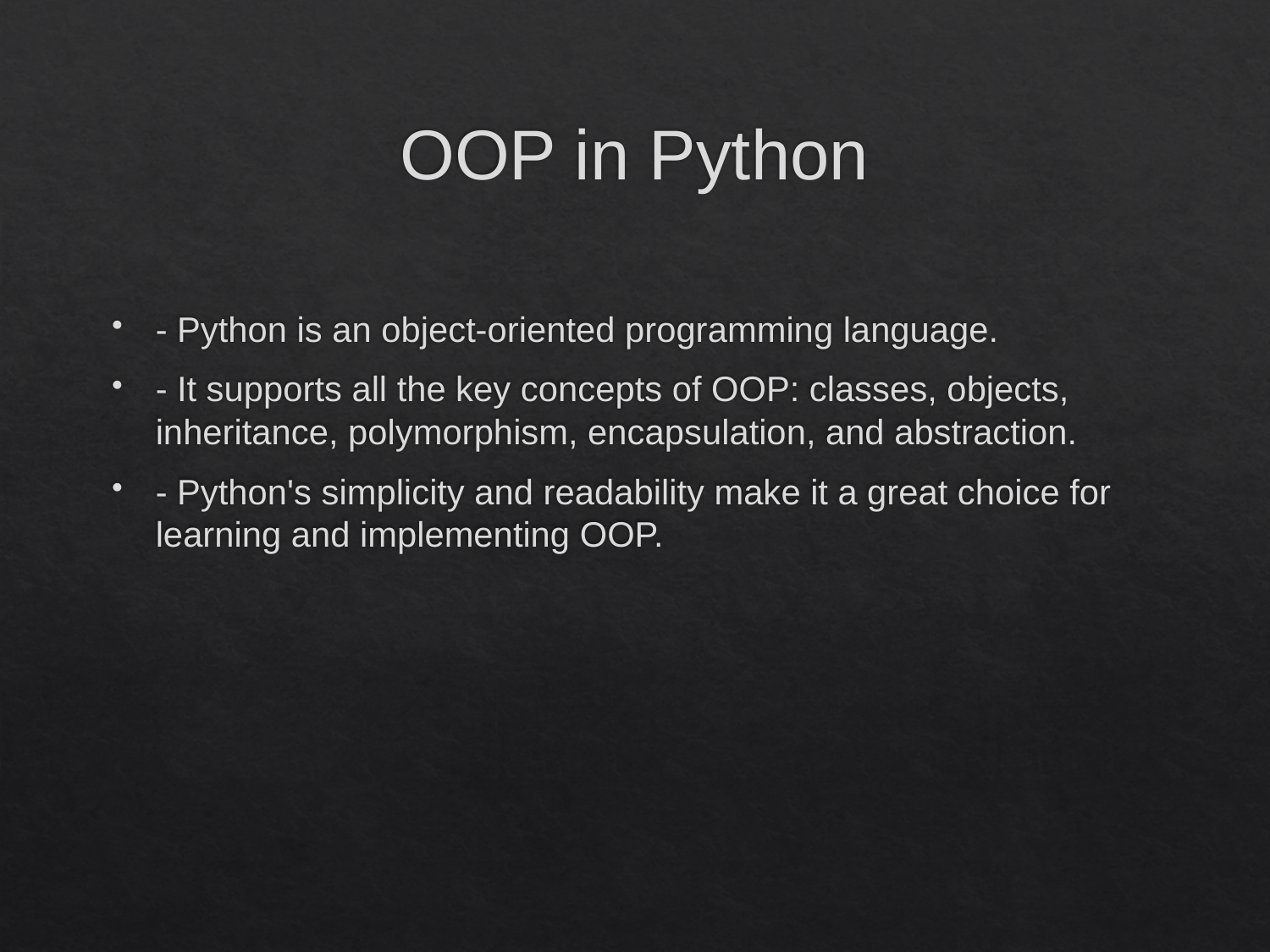

# OOP in Python

- Python is an object-oriented programming language.
- It supports all the key concepts of OOP: classes, objects, inheritance, polymorphism, encapsulation, and abstraction.
- Python's simplicity and readability make it a great choice for learning and implementing OOP.